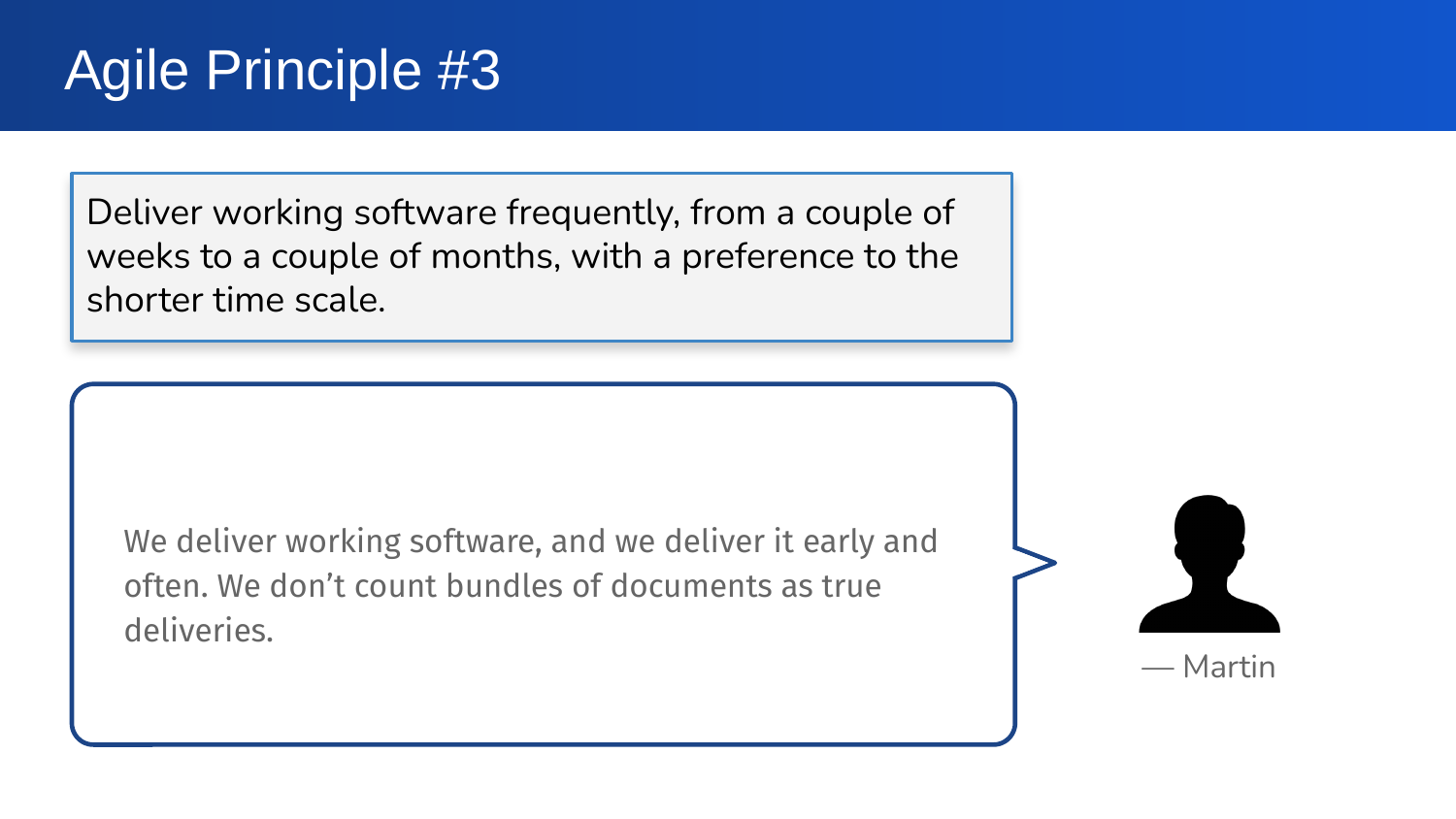

# Agile Principle #3
Deliver working software frequently, from a couple of weeks to a couple of months, with a preference to the shorter time scale.

We deliver working software, and we deliver it early and often. We don’t count bundles of documents as true deliveries.
— Martin